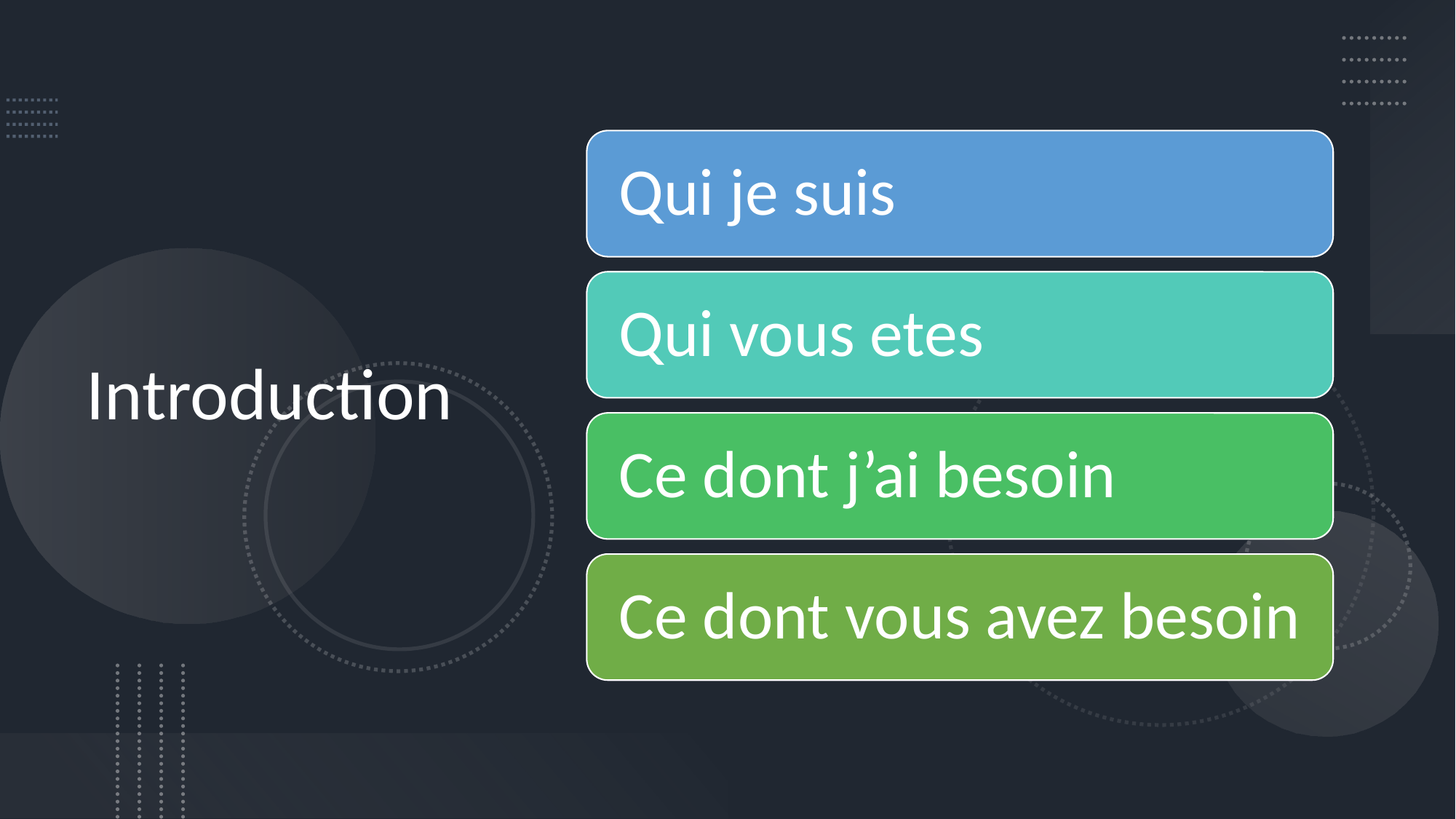

# Introduction
Qui je suis
Qui vous etes
Ce dont j’ai besoin
Ce dont vous avez besoin